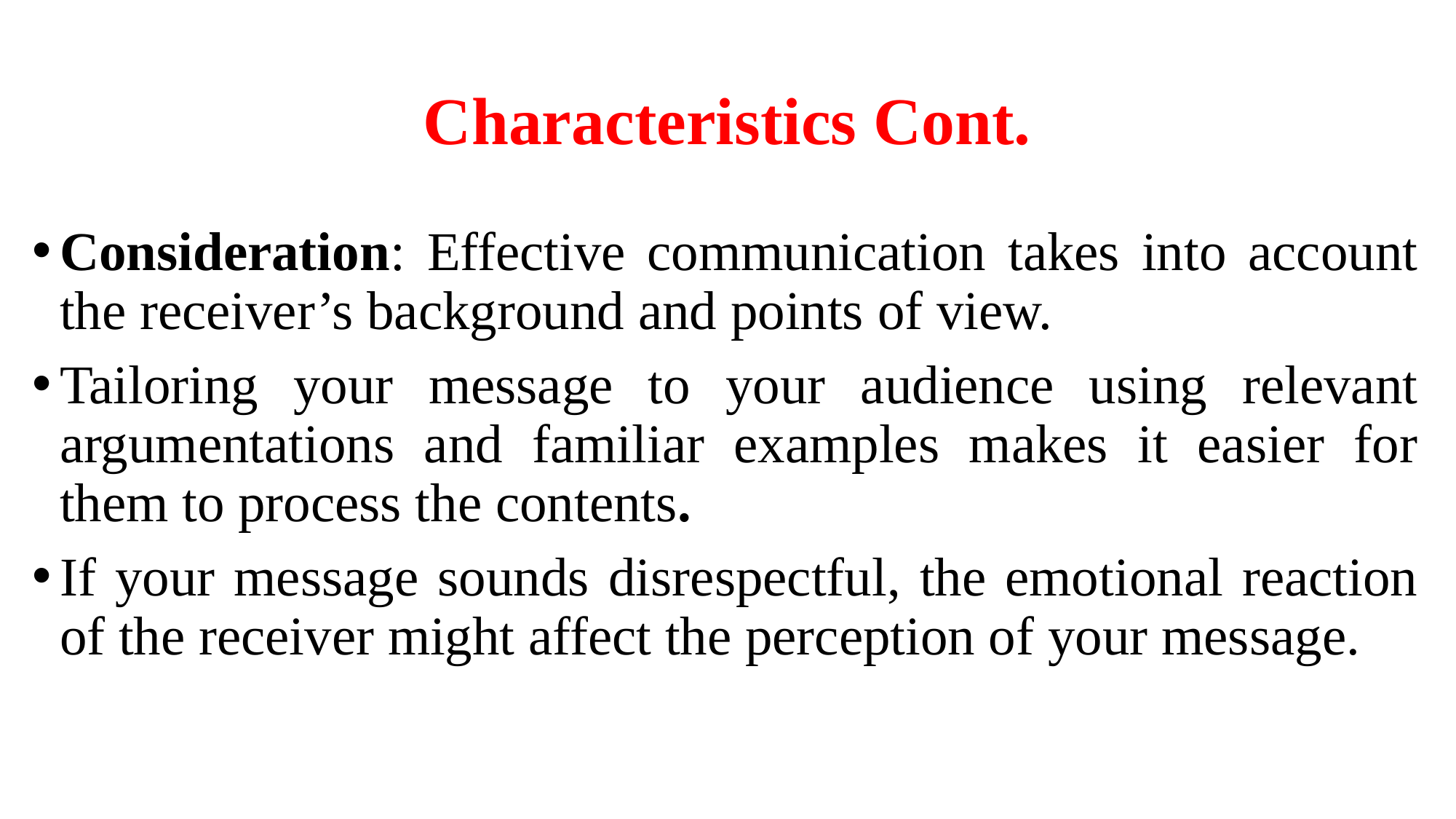

# Characteristics Cont.
Consideration: Effective communication takes into account the receiver’s background and points of view.
Tailoring your message to your audience using relevant argumentations and familiar examples makes it easier for them to process the contents.
If your message sounds disrespectful, the emotional reaction of the receiver might affect the perception of your message.